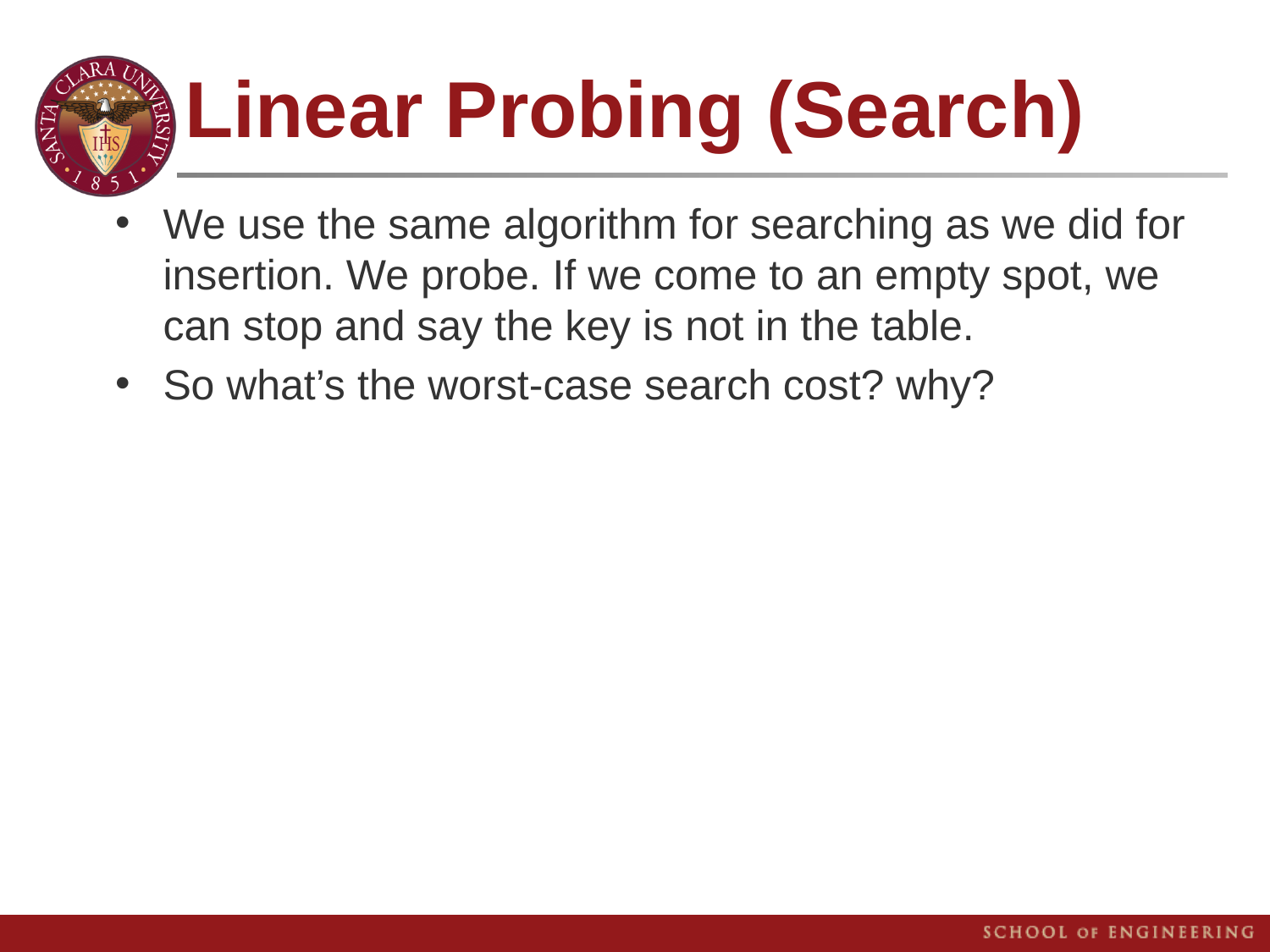

# Linear Probing (Search)
We use the same algorithm for searching as we did for insertion. We probe. If we come to an empty spot, we can stop and say the key is not in the table.
So what’s the worst-case search cost? why?